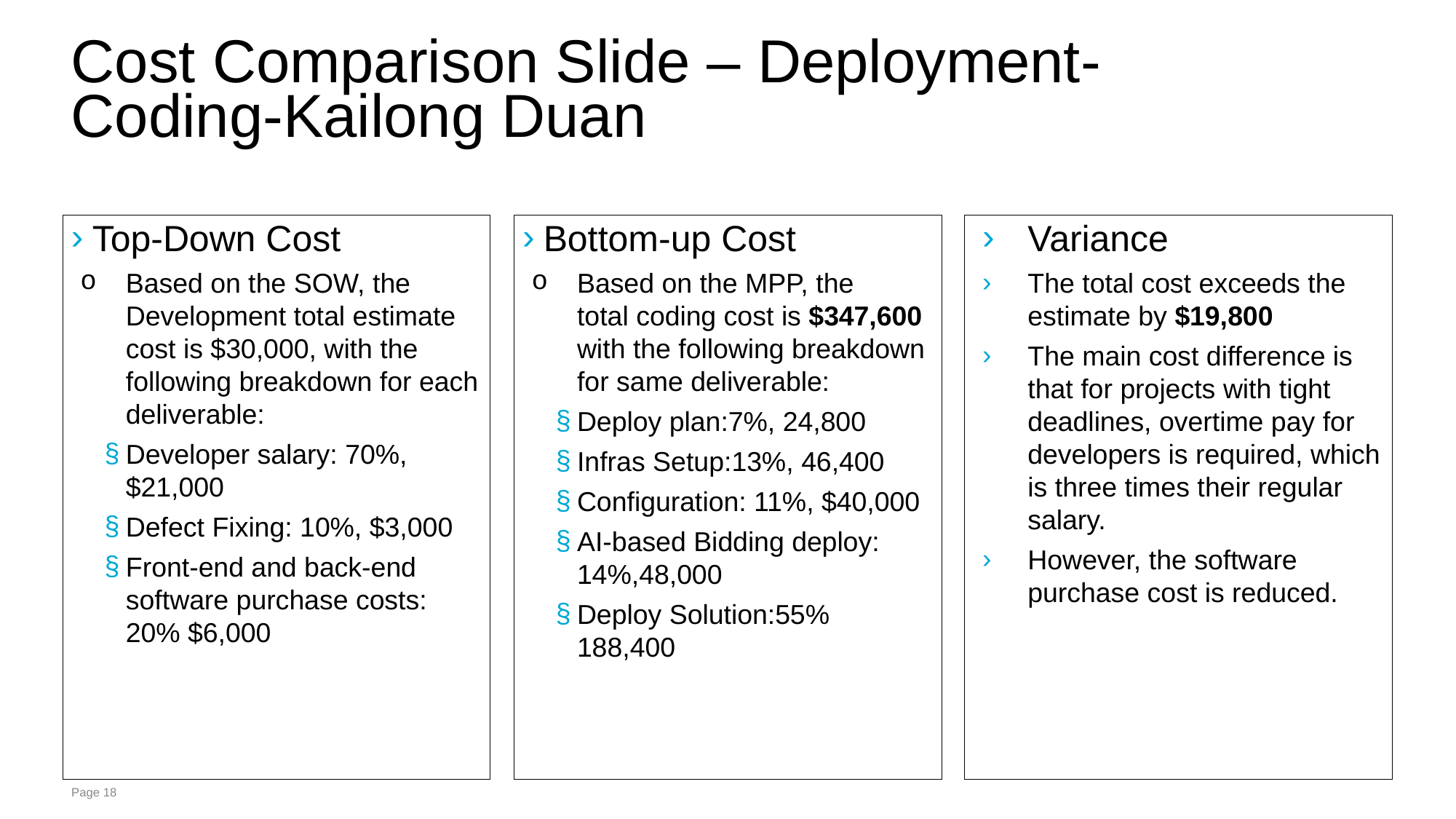

# Cost Comparison Slide – Deployment- Coding-Kailong Duan
Top-Down Cost
Based on the SOW, the Development total estimate cost is $30,000, with the following breakdown for each deliverable:
Developer salary: 70%, $21,000
Defect Fixing: 10%, $3,000
Front-end and back-end software purchase costs: 20% $6,000
Bottom-up Cost
Based on the MPP, the total coding cost is $347,600 with the following breakdown for same deliverable:
Deploy plan:7%, 24,800
Infras Setup:13%, 46,400
Configuration: 11%, $40,000
AI-based Bidding deploy:  14%,48,000
Deploy Solution:55% 188,400
Variance
The total cost exceeds the estimate by $19,800
The main cost difference is that for projects with tight deadlines, overtime pay for developers is required, which is three times their regular salary.
However, the software purchase cost is reduced.